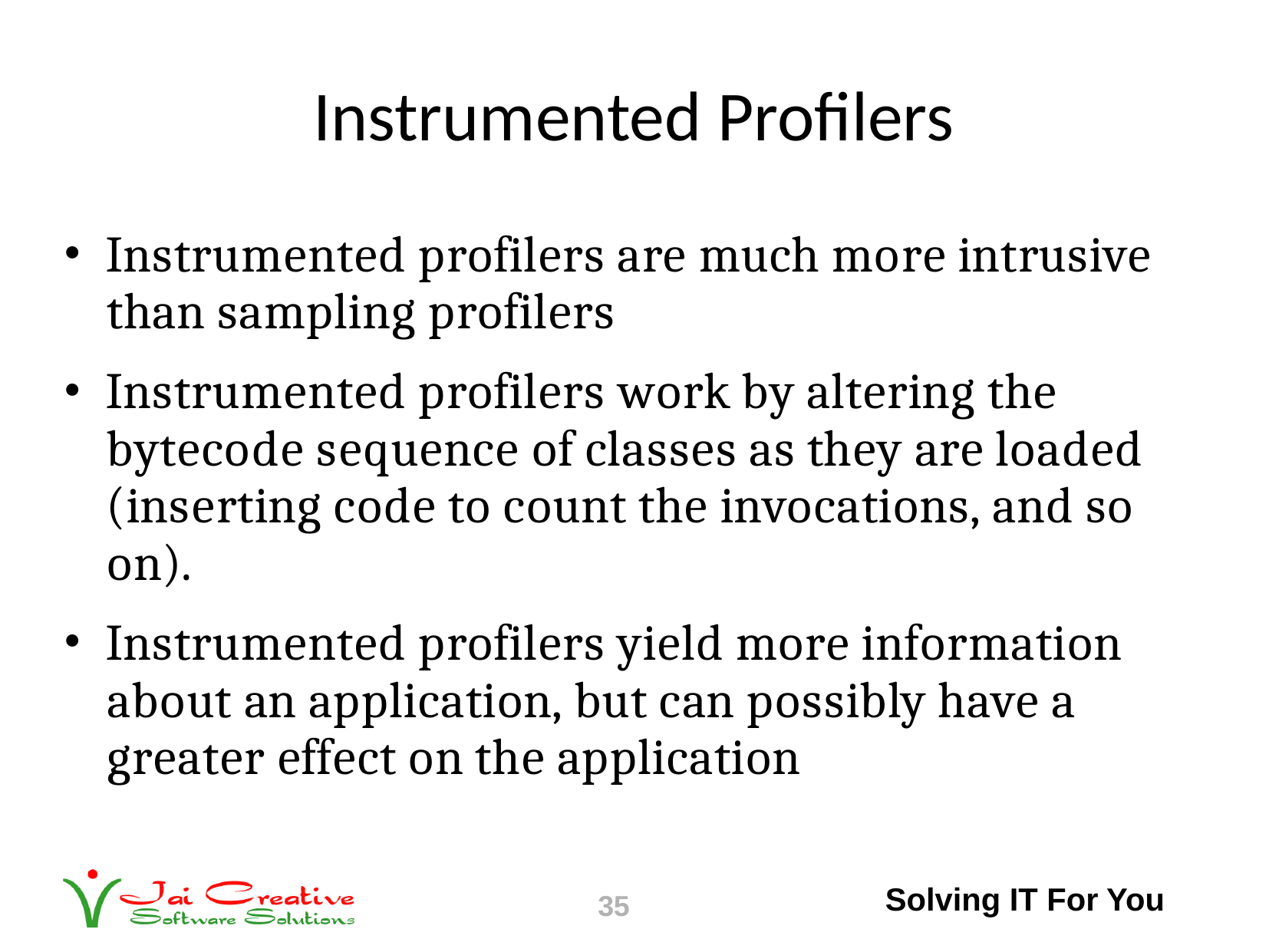

# Instrumented Profilers
Instrumented profilers are much more intrusive than sampling profilers
Instrumented profilers work by altering the bytecode sequence of classes as they are loaded (inserting code to count the invocations, and so on).
Instrumented profilers yield more information about an application, but can possibly have a greater effect on the application

35